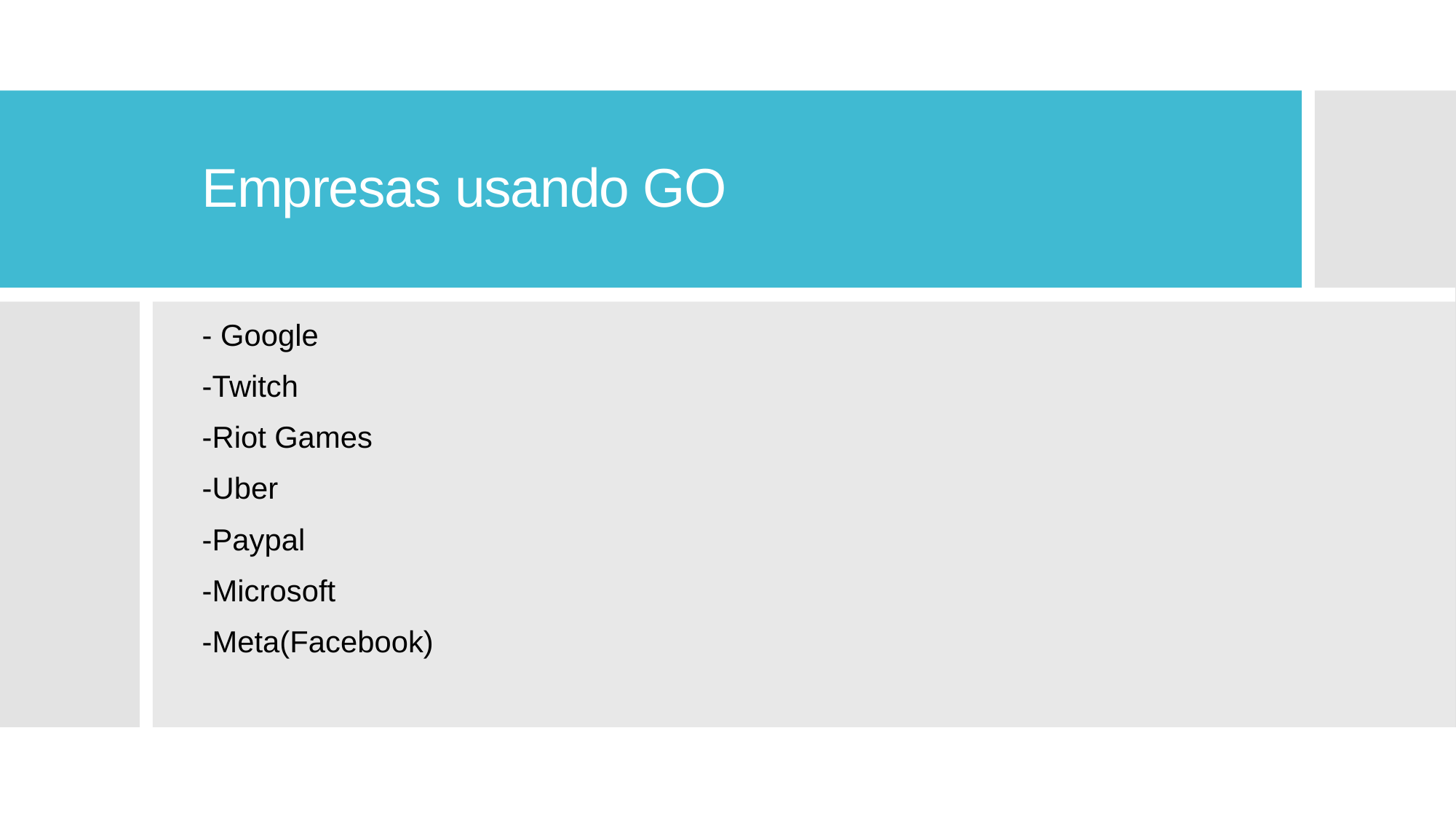

# Empresas usando GO

- Google
-Twitch
-Riot Games
-Uber
-Paypal
-Microsoft
-Meta(Facebook)